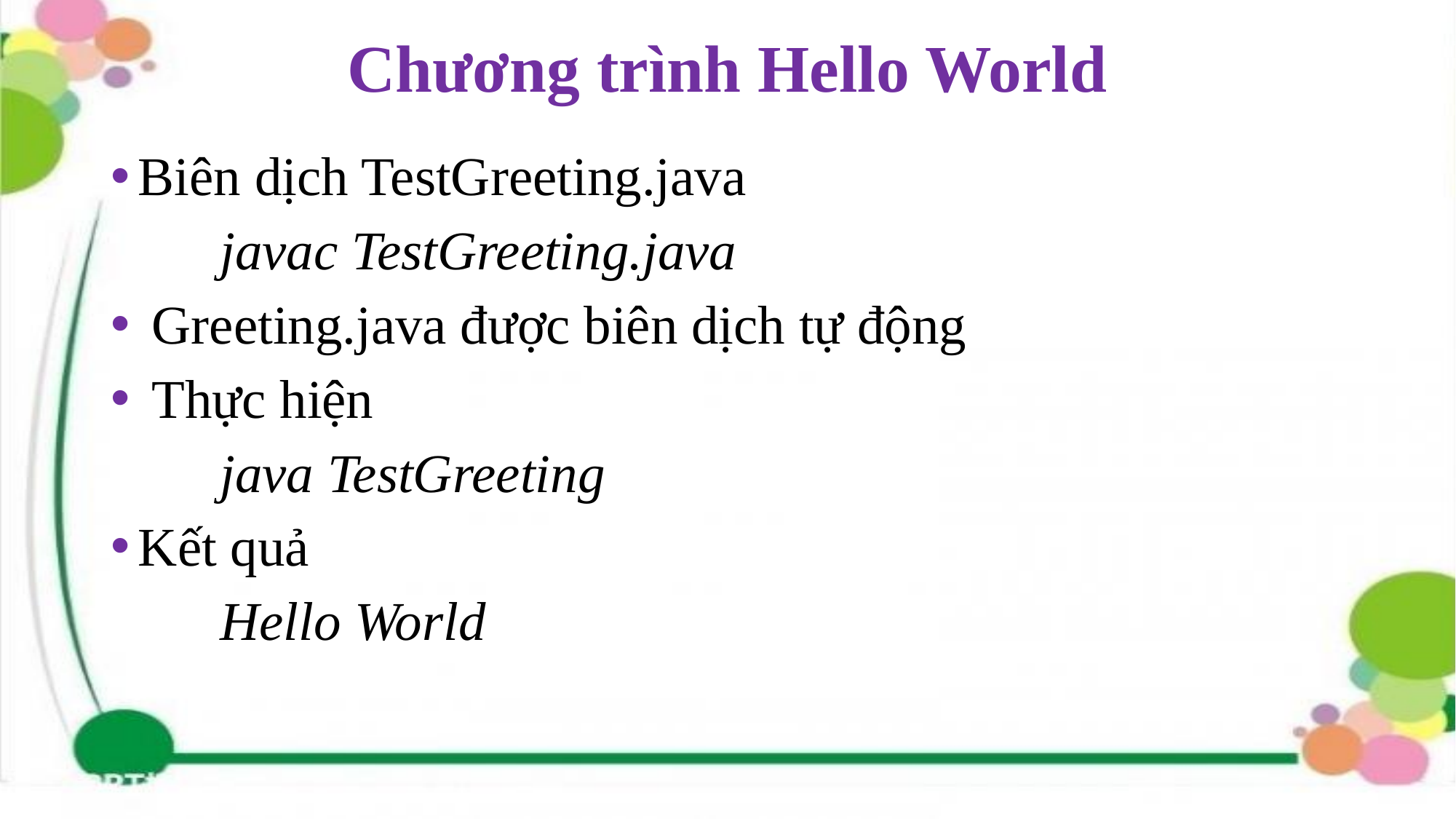

# Chương trình Hello World
Biên dịch TestGreeting.java
	javac TestGreeting.java
 Greeting.java được biên dịch tự động
 Thực hiện
	java TestGreeting
Kết quả
	Hello World